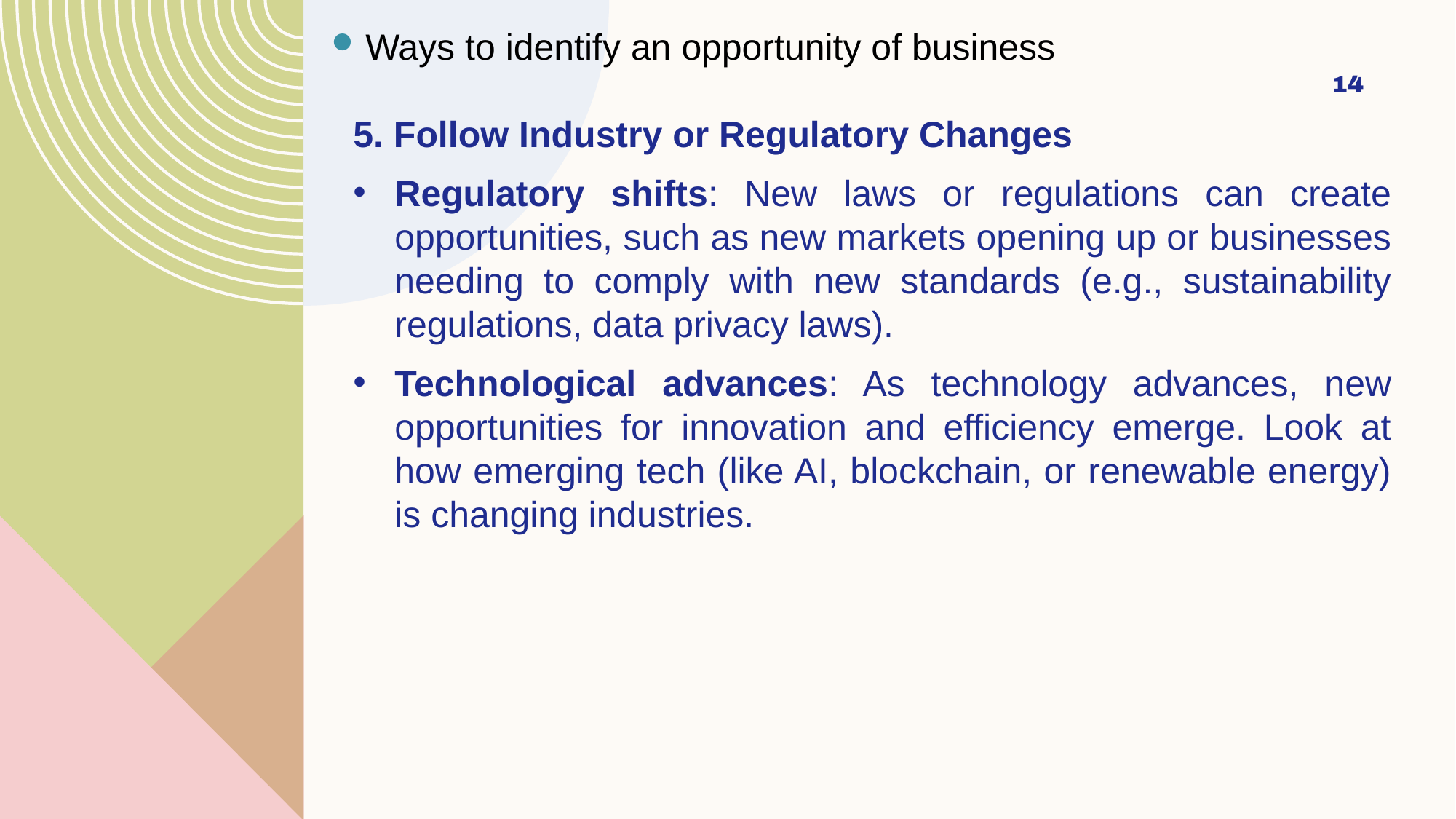

Ways to identify an opportunity of business
14
5. Follow Industry or Regulatory Changes
Regulatory shifts: New laws or regulations can create opportunities, such as new markets opening up or businesses needing to comply with new standards (e.g., sustainability regulations, data privacy laws).
Technological advances: As technology advances, new opportunities for innovation and efficiency emerge. Look at how emerging tech (like AI, blockchain, or renewable energy) is changing industries.